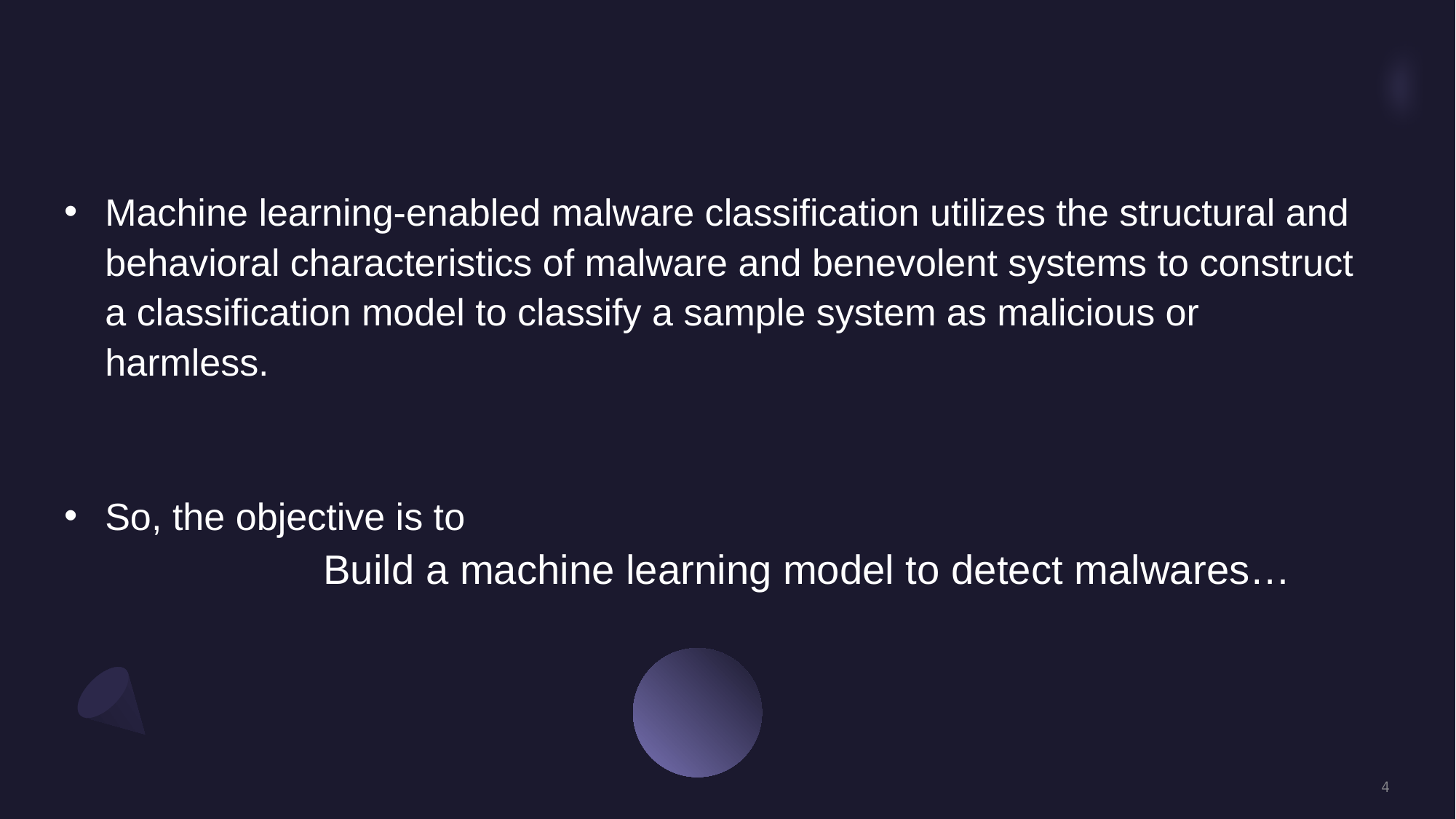

Machine learning-enabled malware classification utilizes the structural and behavioral characteristics of malware and benevolent systems to construct a classification model to classify a sample system as malicious or harmless.

So, the objective is to
		Build a machine learning model to detect malwares…

4